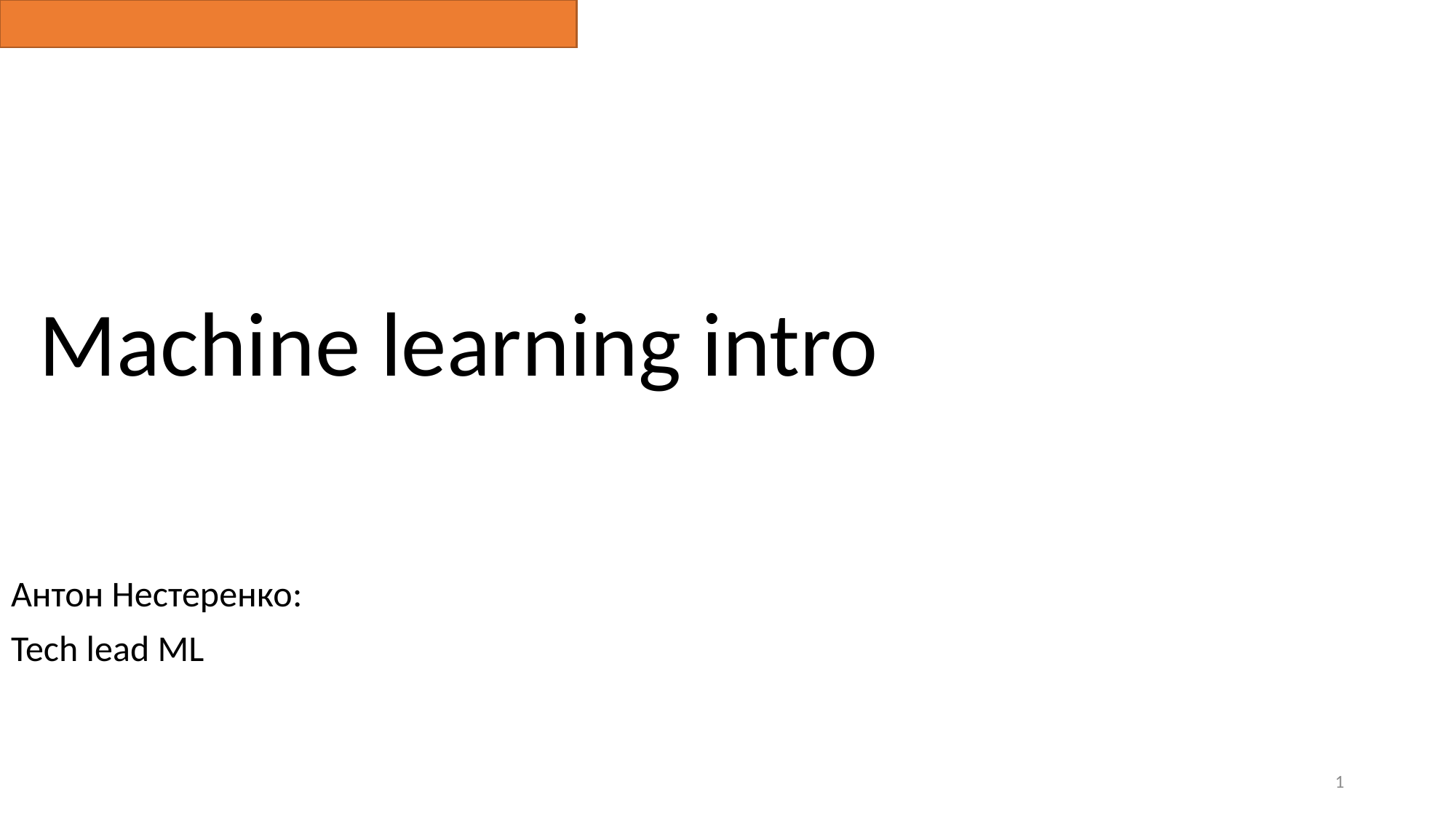

# Machine learning intro
Антон Нестеренко:
Tech lead ML

1